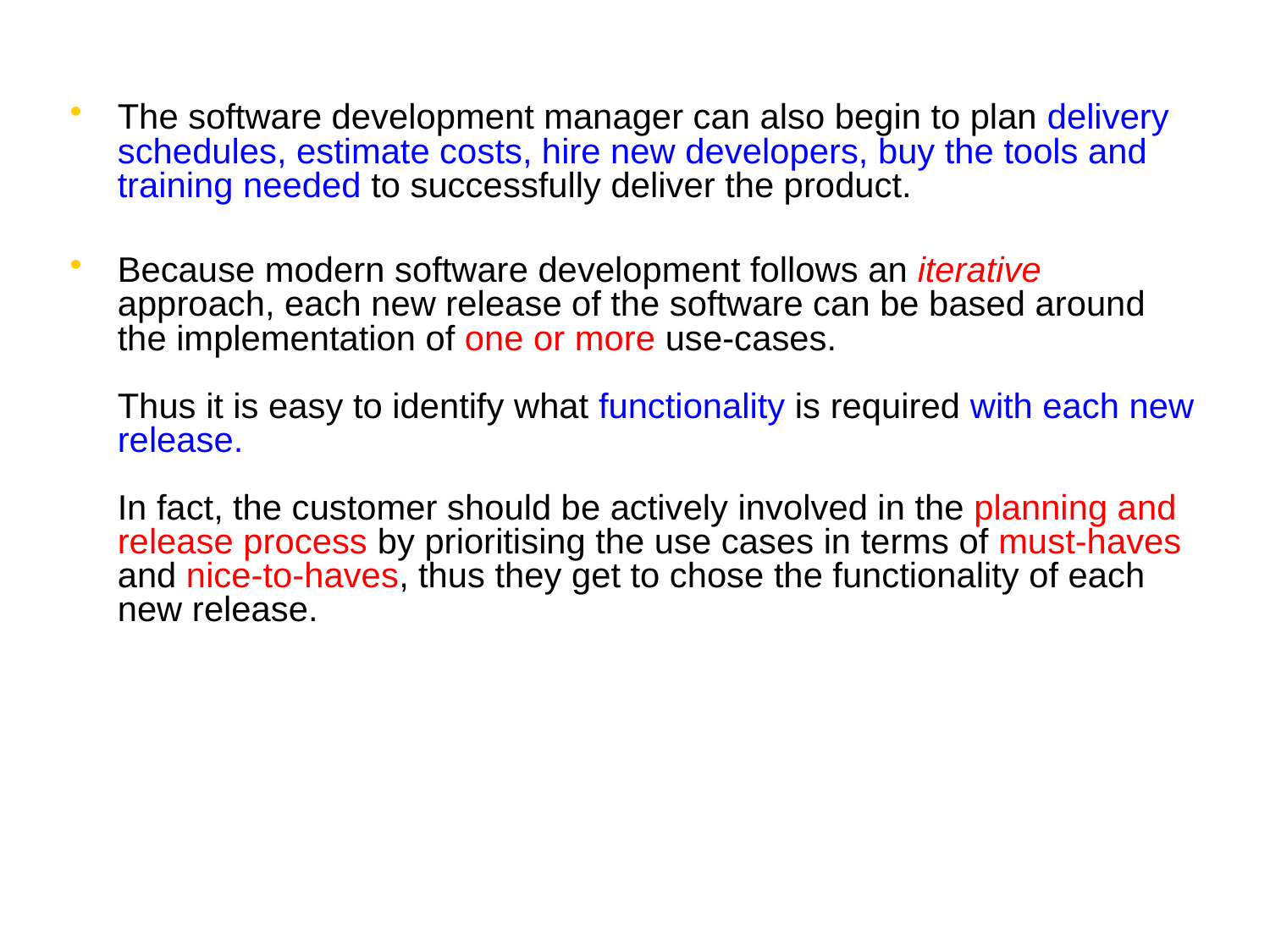

31

The software development manager can also begin to plan delivery schedules, estimate costs, hire new developers, buy the tools and training needed to successfully deliver the product.

Because modern software development follows an iterative approach, each new release of the software can be based around the implementation of one or more use-cases.
Thus it is easy to identify what functionality is required with each new release.
In fact, the customer should be actively involved in the planning and release process by prioritising the use cases in terms of must-haves and nice-to-haves, thus they get to chose the functionality of each new release.